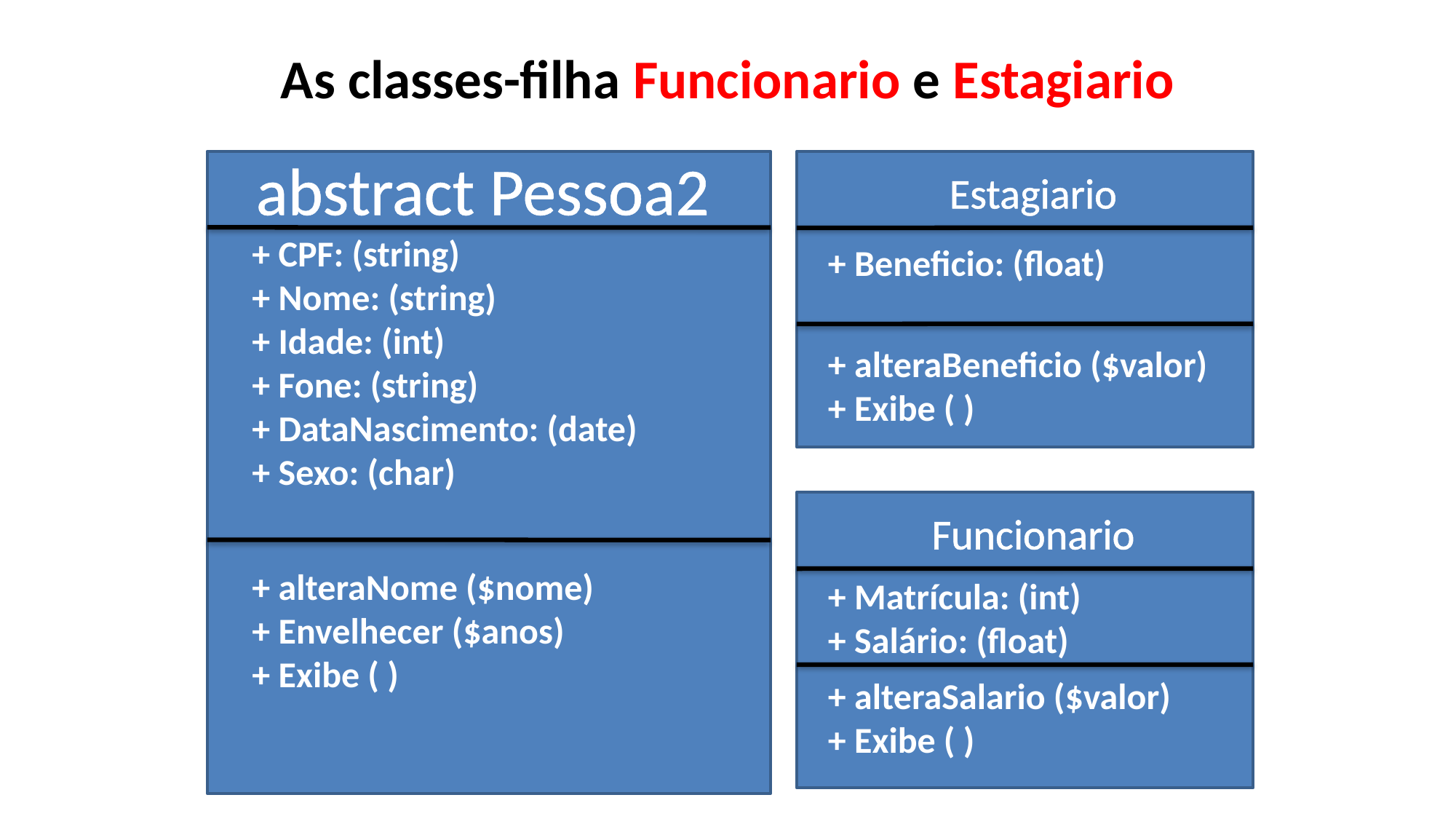

As classes-filha Funcionario e Estagiario
abstract Pessoa2

Estagiario
+ Beneficio: (float)
+ alteraBeneficio ($valor)
+ Exibe ( )
+ CPF: (string)
+ Nome: (string)
+ Idade: (int)
+ Fone: (string)
+ DataNascimento: (date)
+ Sexo: (char)

Funcionario
+ alteraNome ($nome)
+ Envelhecer ($anos)
+ Exibe ( )
+ Matrícula: (int)
+ Salário: (float)
+ alteraSalario ($valor)
+ Exibe ( )